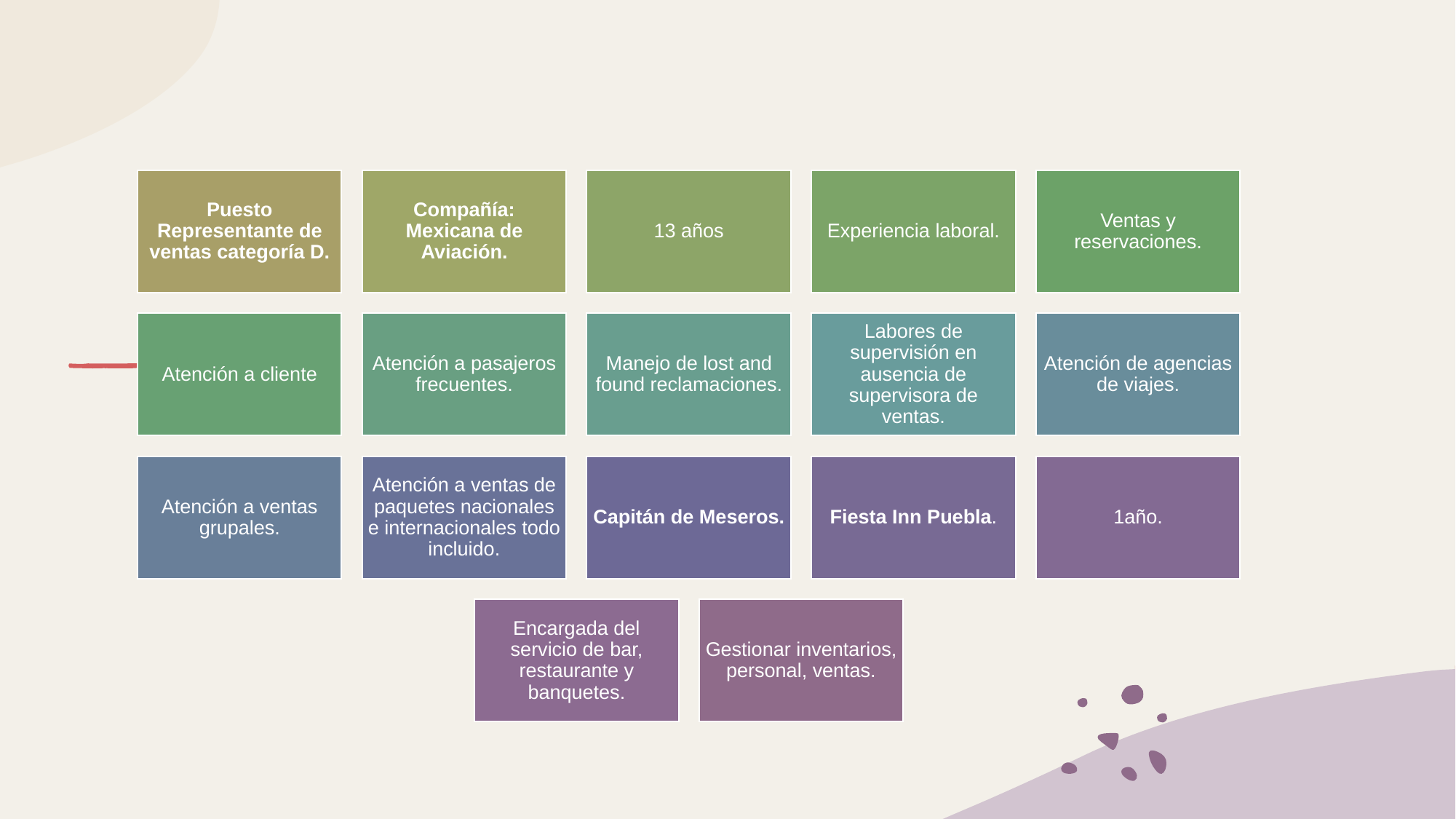

Puesto Representante de ventas categoría D.
Compañía: Mexicana de Aviación.
13 años
Experiencia laboral.
Ventas y reservaciones.
Atención a cliente
Atención a pasajeros frecuentes.
Manejo de lost and found reclamaciones.
Labores de supervisión en ausencia de supervisora de ventas.
Atención de agencias de viajes.
Atención a ventas grupales.
Atención a ventas de paquetes nacionales e internacionales todo incluido.
Capitán de Meseros.
Fiesta Inn Puebla.
1año.
Encargada del servicio de bar, restaurante y banquetes.
Gestionar inventarios, personal, ventas.

3